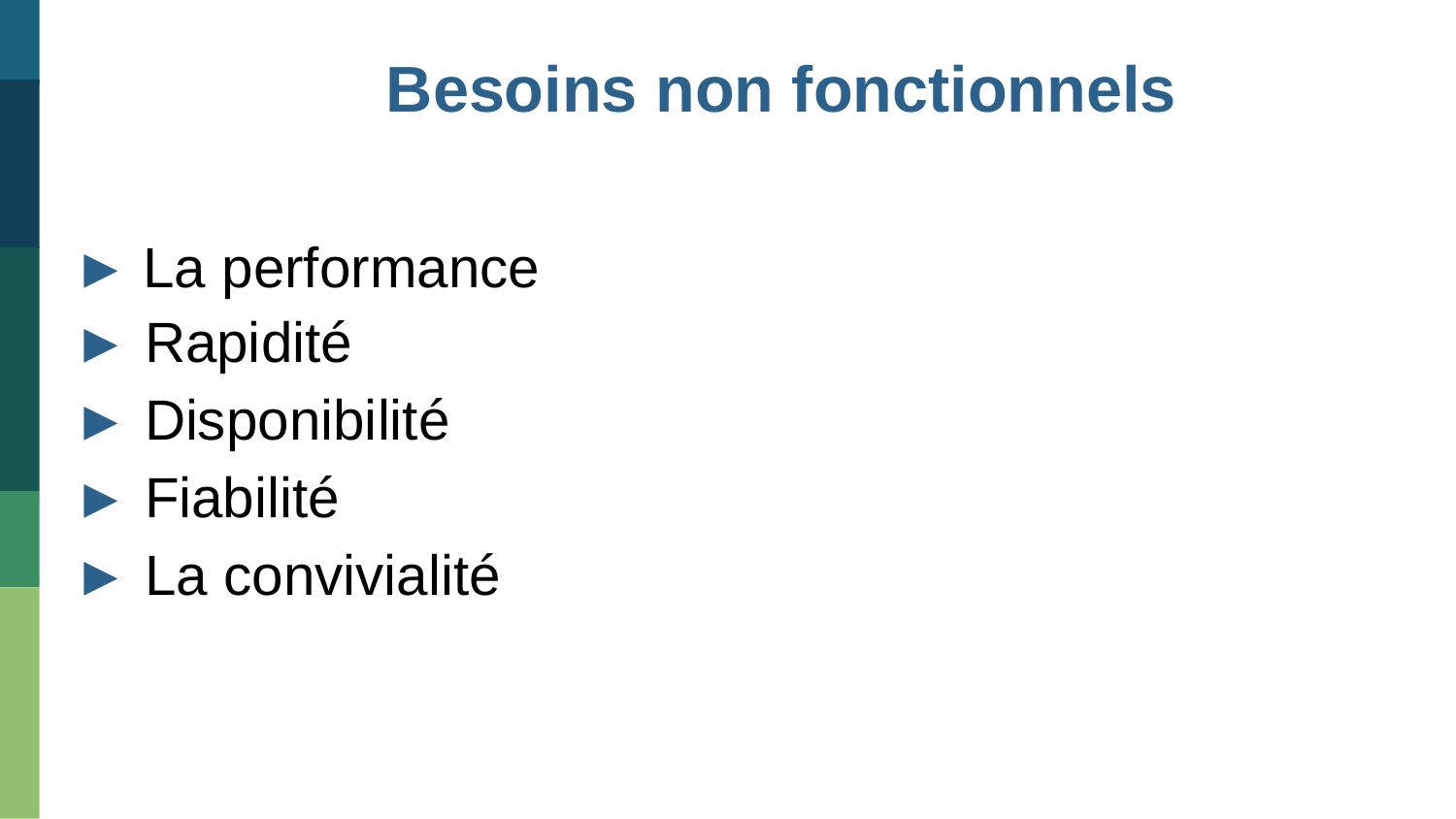

Besoins non fonctionnels

► La performance
► Rapidité
► Disponibilité
► Fiabilité
► La convivialité